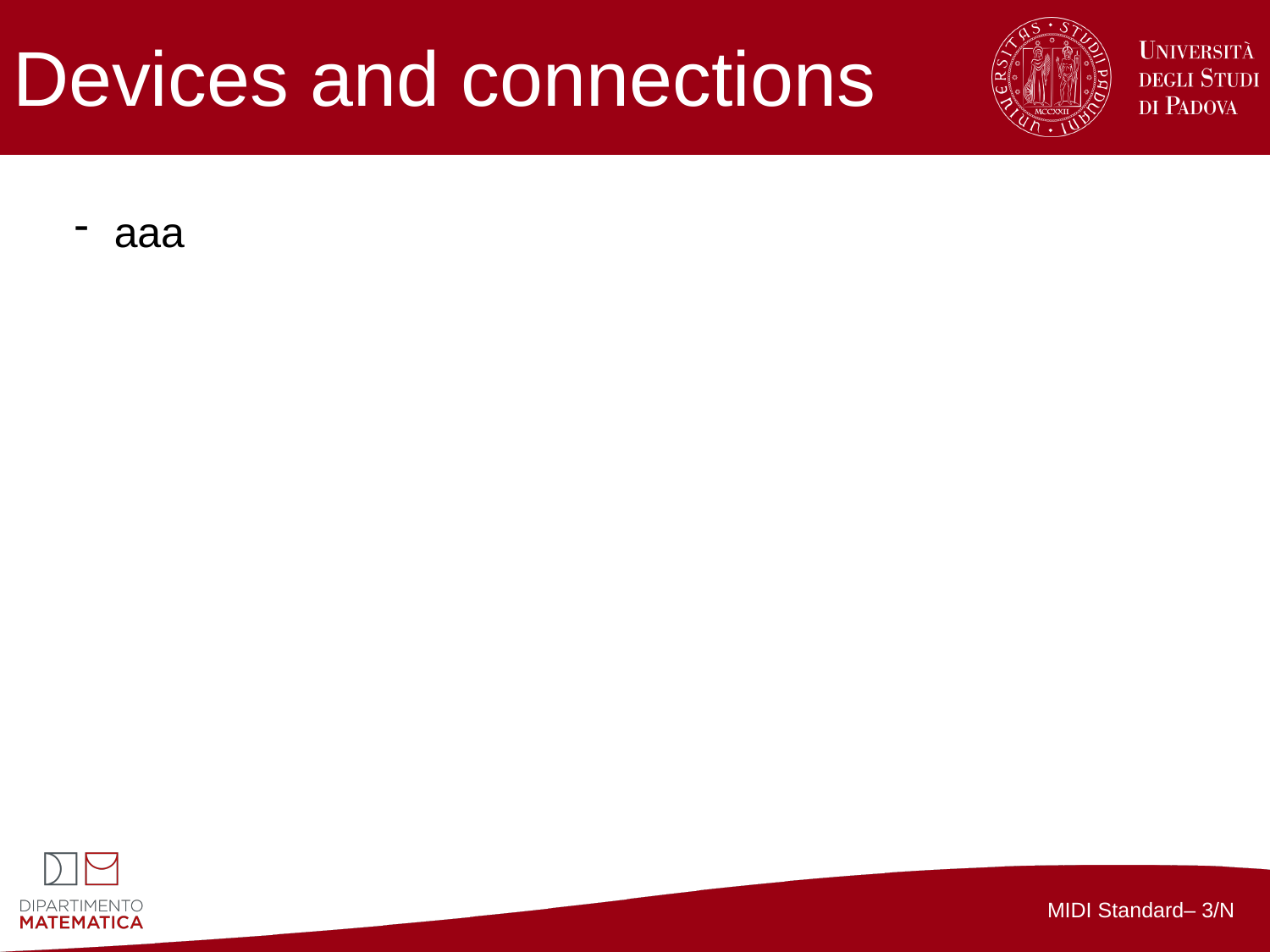

# Devices and connections
aaa

MIDI Standard– 3/N